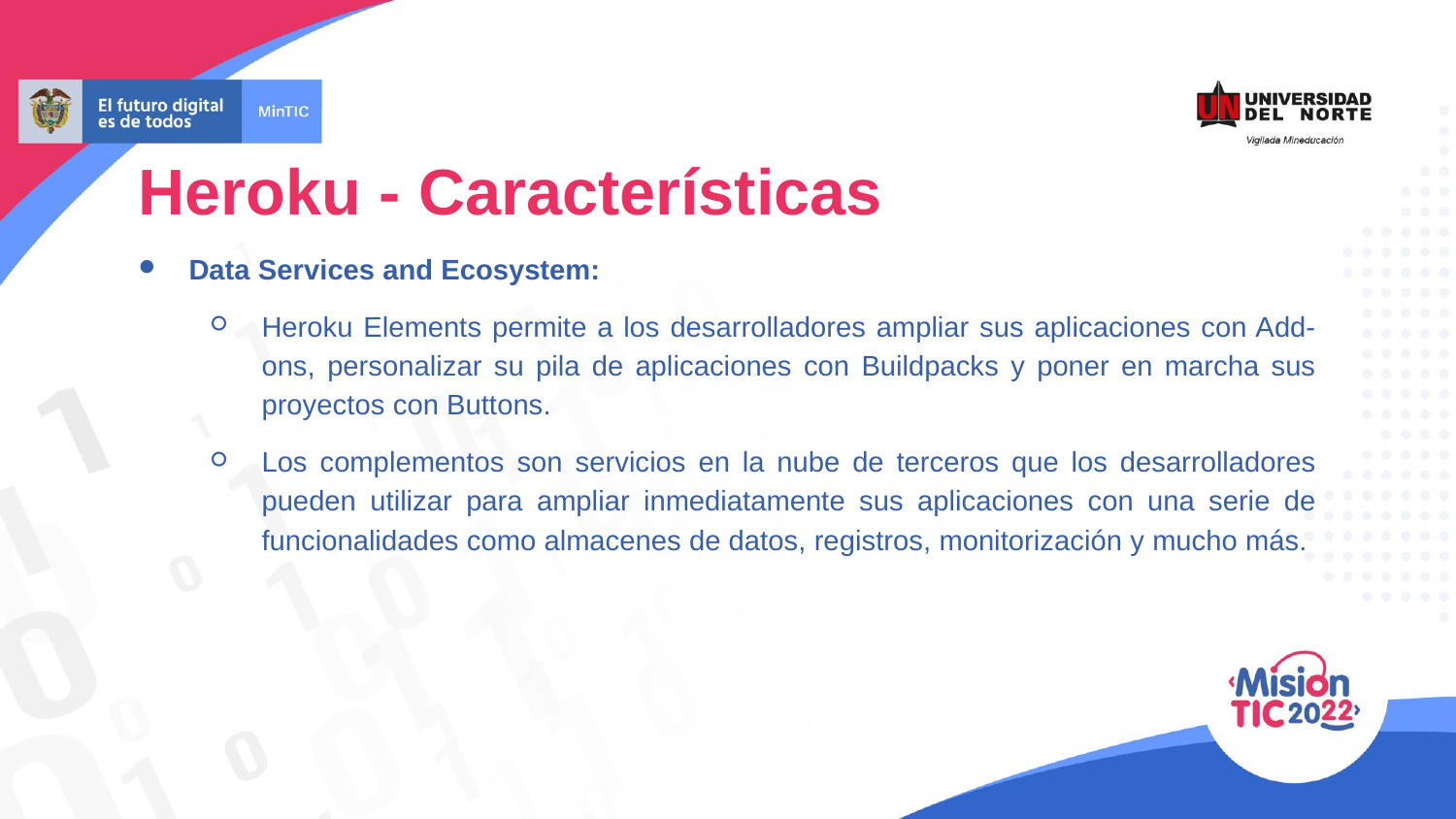

Heroku - Características
Data Services and Ecosystem:
Heroku Elements permite a los desarrolladores ampliar sus aplicaciones con Add-ons, personalizar su pila de aplicaciones con Buildpacks y poner en marcha sus proyectos con Buttons.
Los complementos son servicios en la nube de terceros que los desarrolladores pueden utilizar para ampliar inmediatamente sus aplicaciones con una serie de funcionalidades como almacenes de datos, registros, monitorización y mucho más.